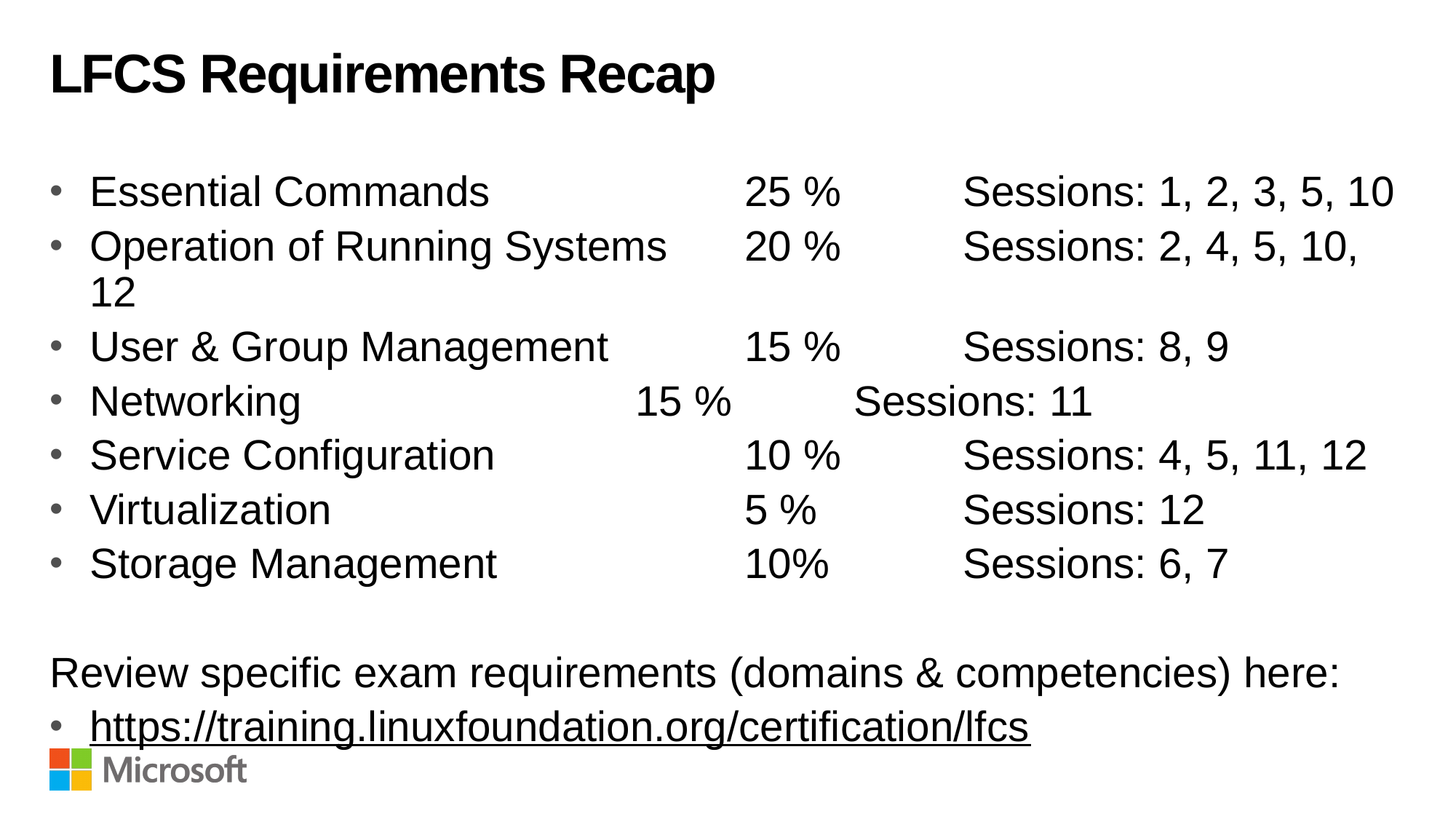

# LFCS Requirements Recap
Essential Commands			25 %		Sessions: 1, 2, 3, 5, 10
Operation of Running Systems	20 %		Sessions: 2, 4, 5, 10, 12
User & Group Management		15 %		Sessions: 8, 9
Networking				15 %		Sessions: 11
Service Configuration			10 %		Sessions: 4, 5, 11, 12
Virtualization				5 %		Sessions: 12
Storage Management			10%		Sessions: 6, 7

Review specific exam requirements (domains & competencies) here:
https://training.linuxfoundation.org/certification/lfcs